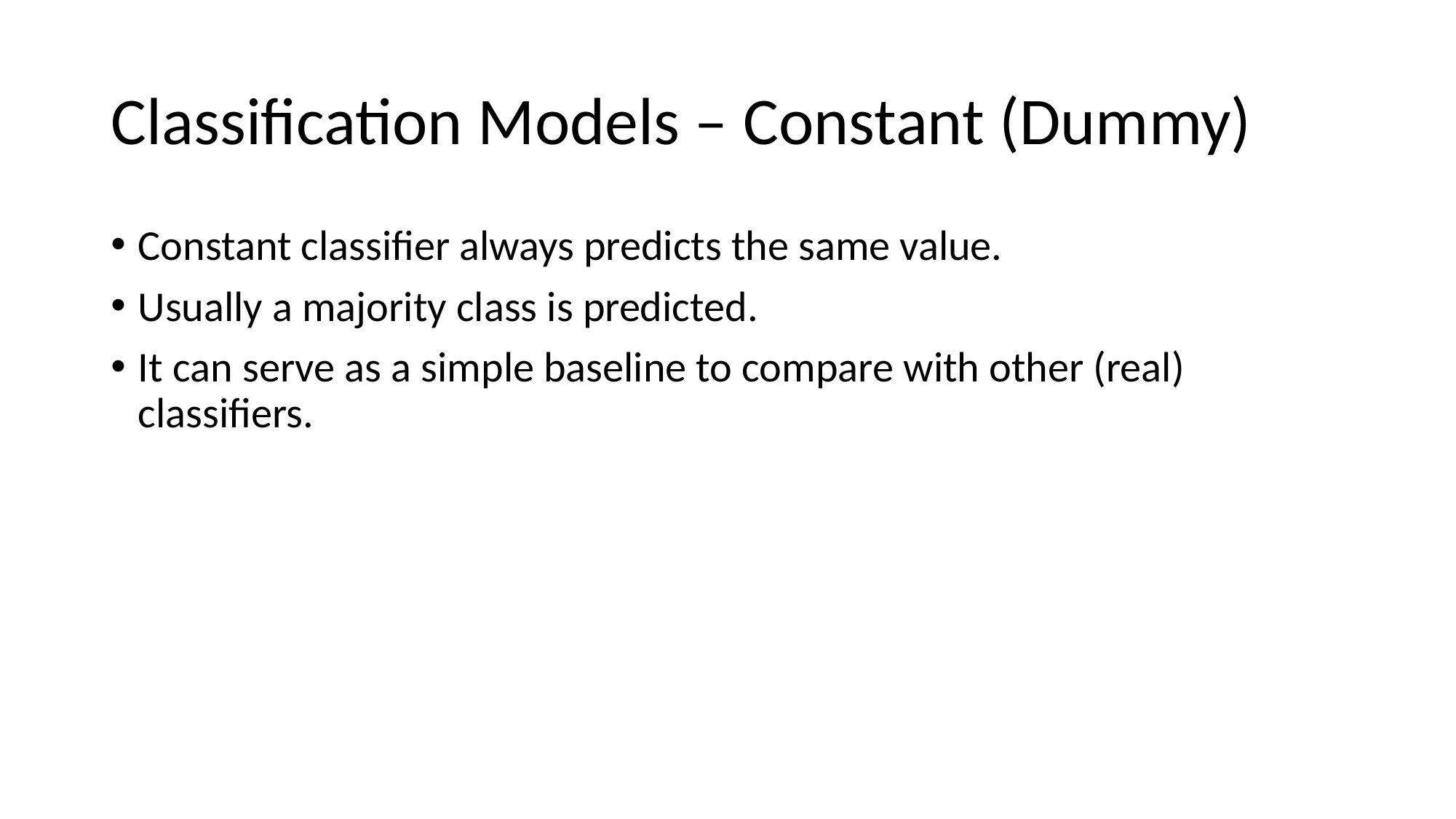

# Classification Models – Constant (Dummy)
Constant classifier always predicts the same value.
Usually a majority class is predicted.
It can serve as a simple baseline to compare with other (real) classifiers.